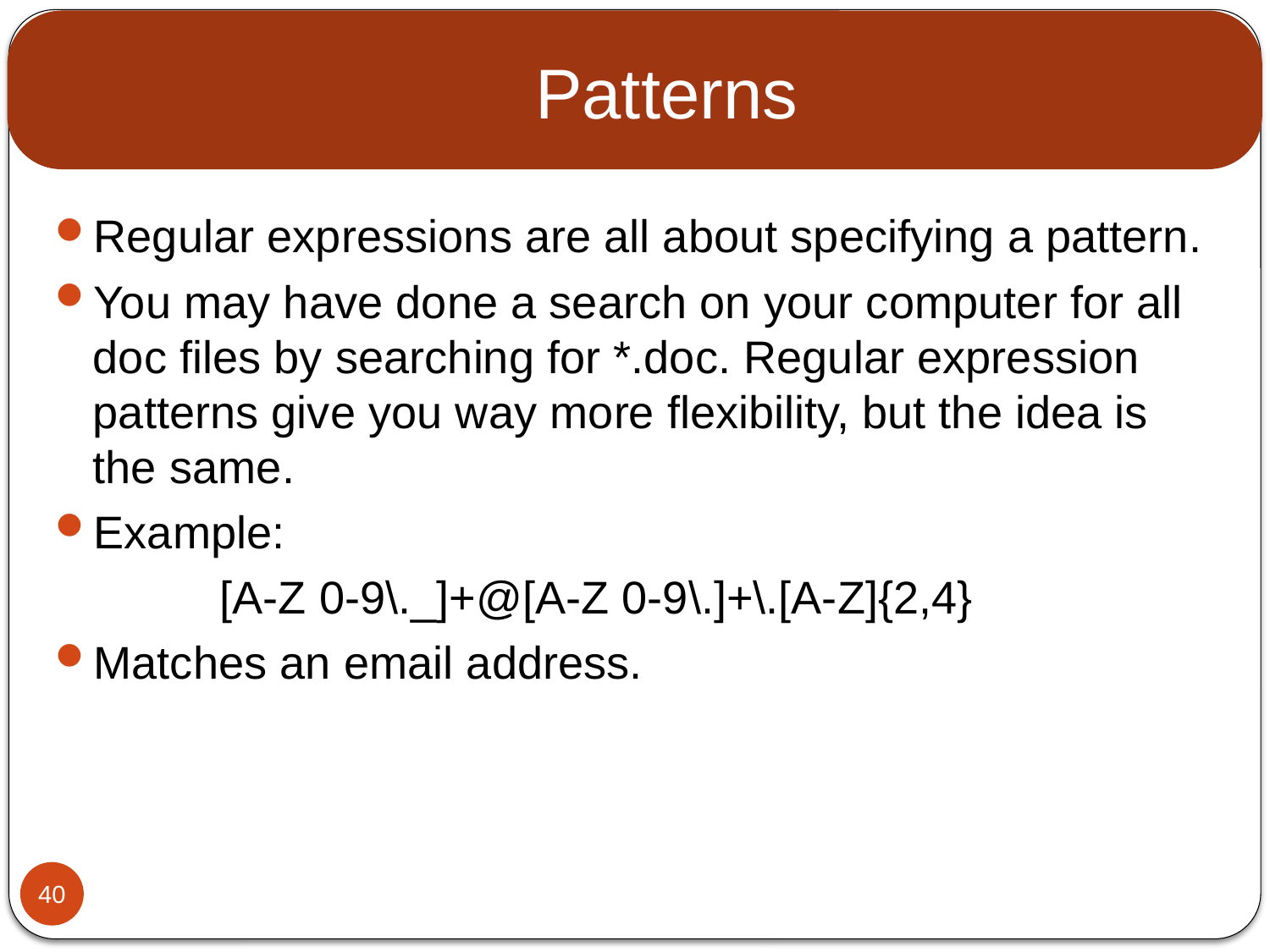

# Patterns
Regular expressions are all about specifying a pattern.
You may have done a search on your computer for all doc files by searching for *.doc. Regular expression patterns give you way more flexibility, but the idea is the same.
Example:
		[A-Z 0-9\._]+@[A-Z 0-9\.]+\.[A-Z]{2,4}
Matches an email address.
40